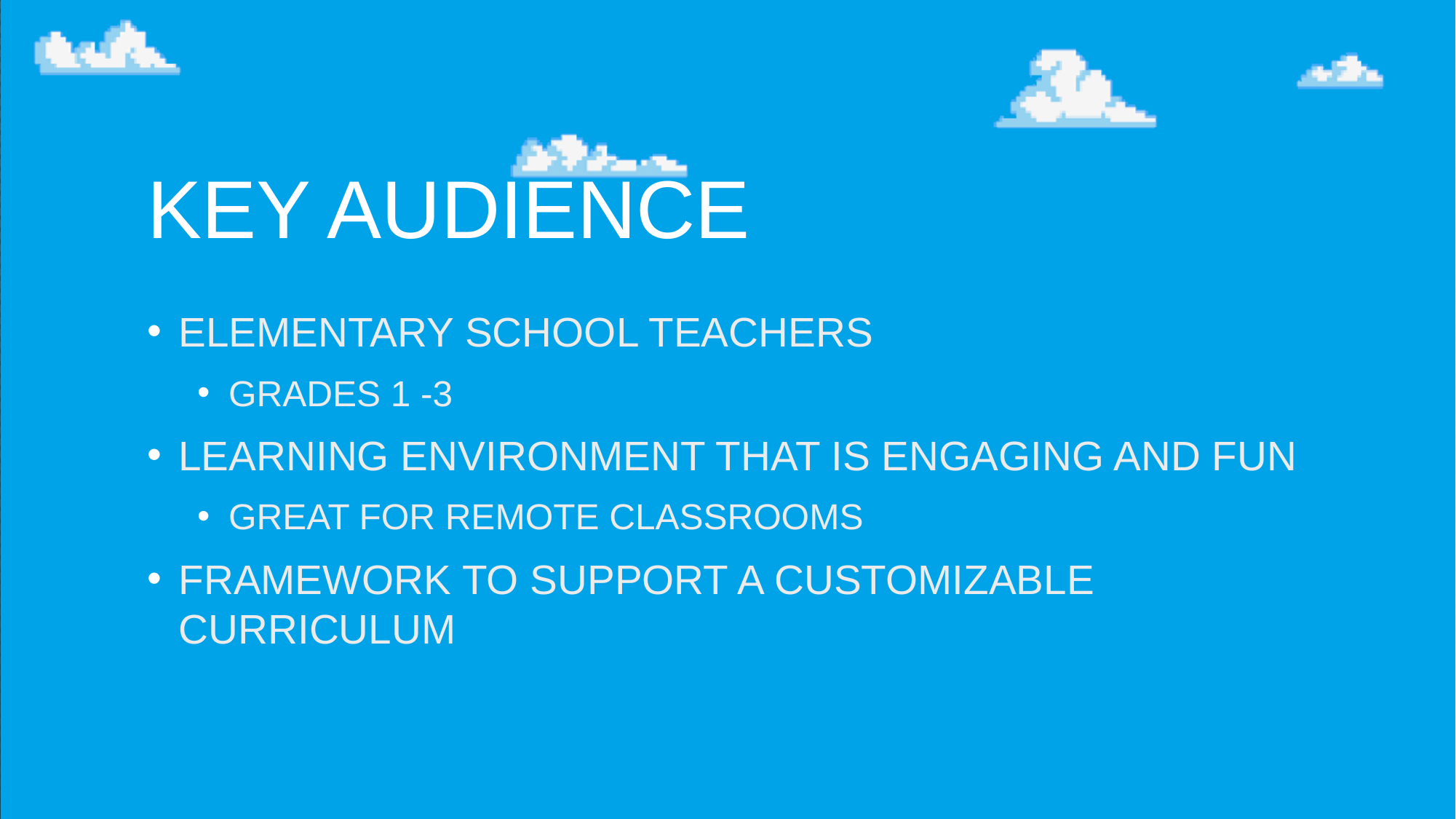

# Key Audience
Elementary school teachers
Grades 1 -3
learning environment that is engaging and fun
Great for remote classrooms
Framework to support a customizable curriculum